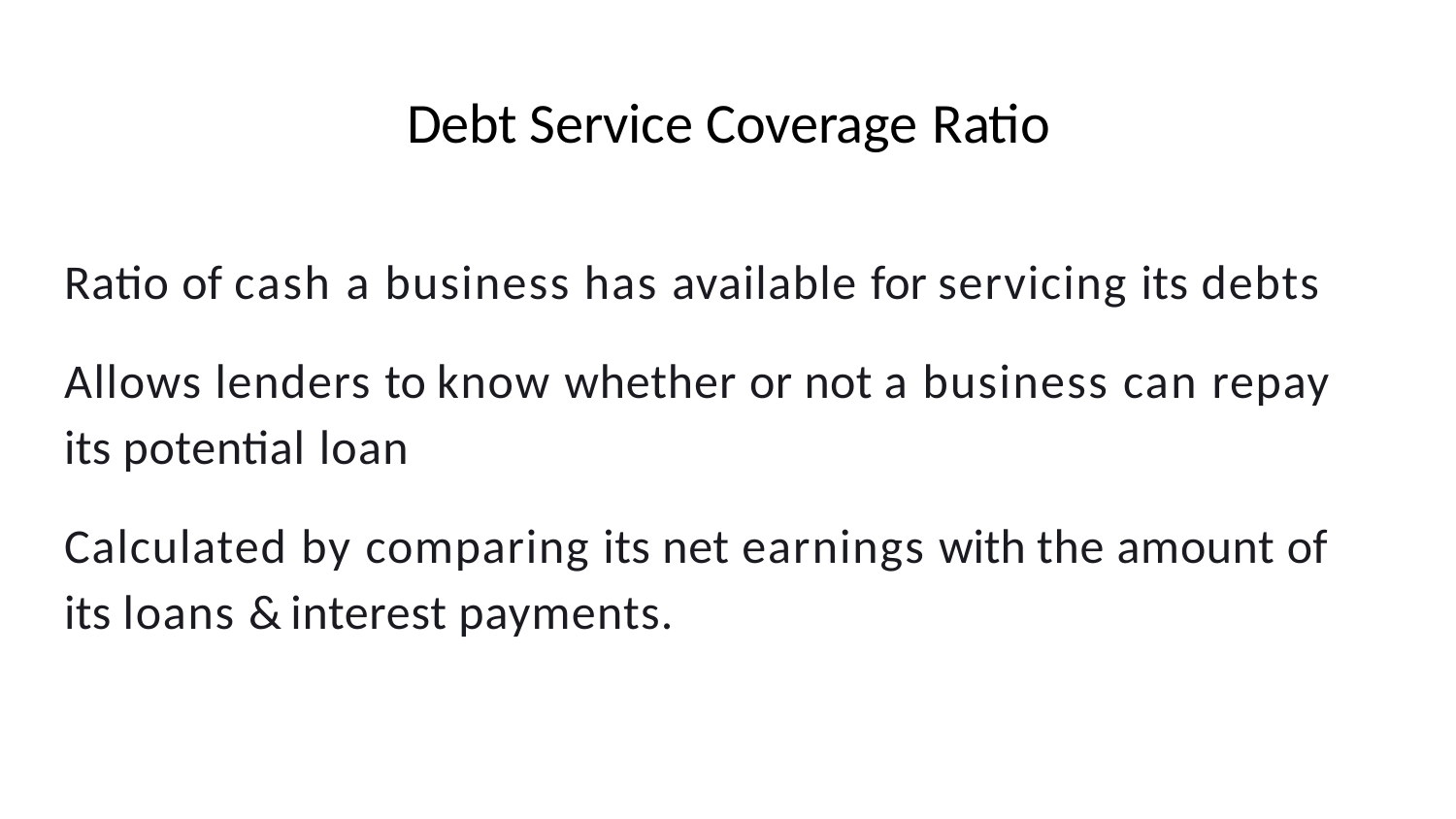

# Debt Service Coverage Ratio
Ratio of cash a business has available for servicing its debts
Allows lenders to know whether or not a business can repay  its potential loan
Calculated by comparing its net earnings with the amount of  its loans & interest payments.